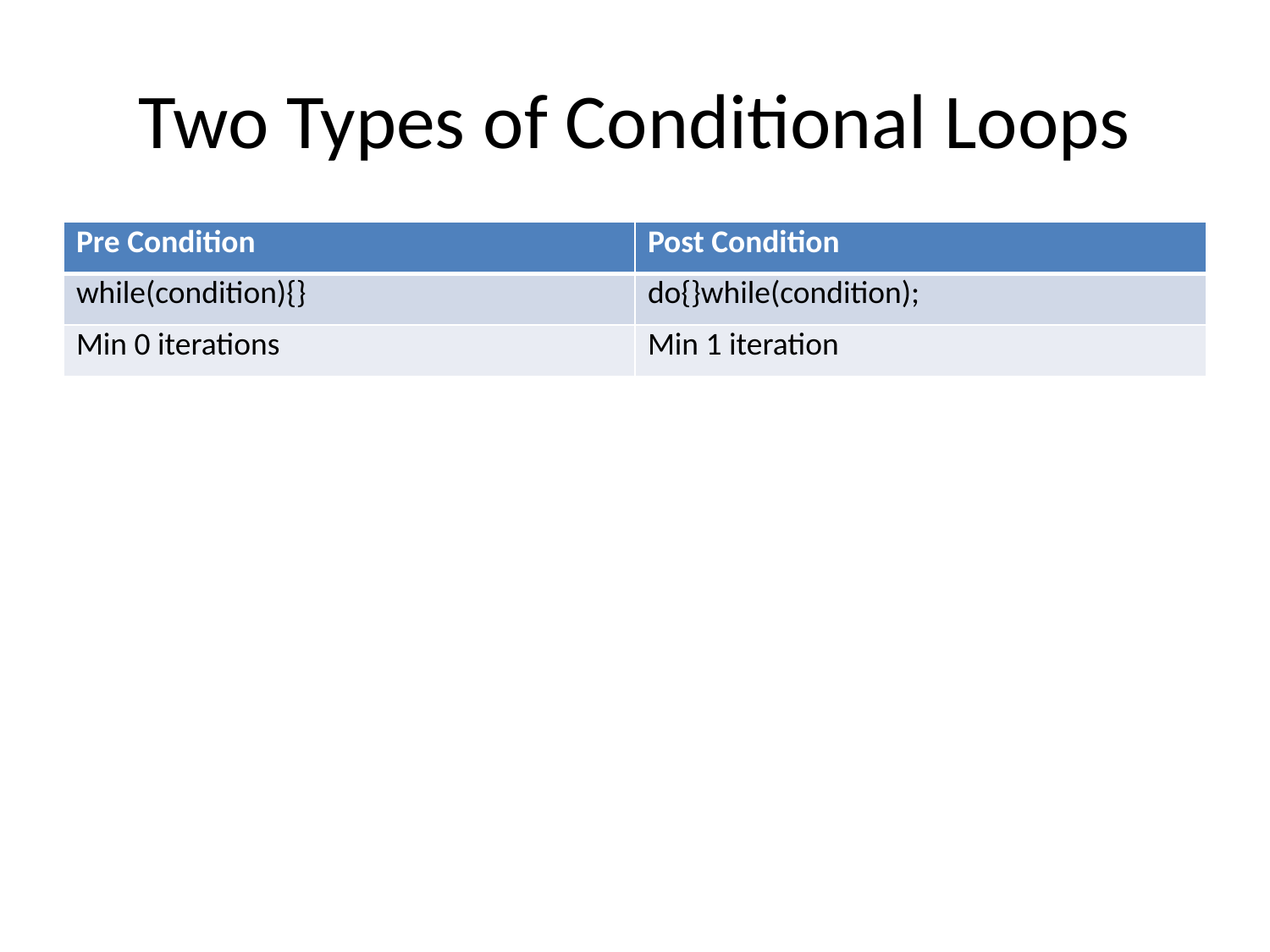

# Two Types of Conditional Loops
| Pre Condition | Post Condition |
| --- | --- |
| while(condition){} | do{}while(condition); |
| Min 0 iterations | Min 1 iteration |